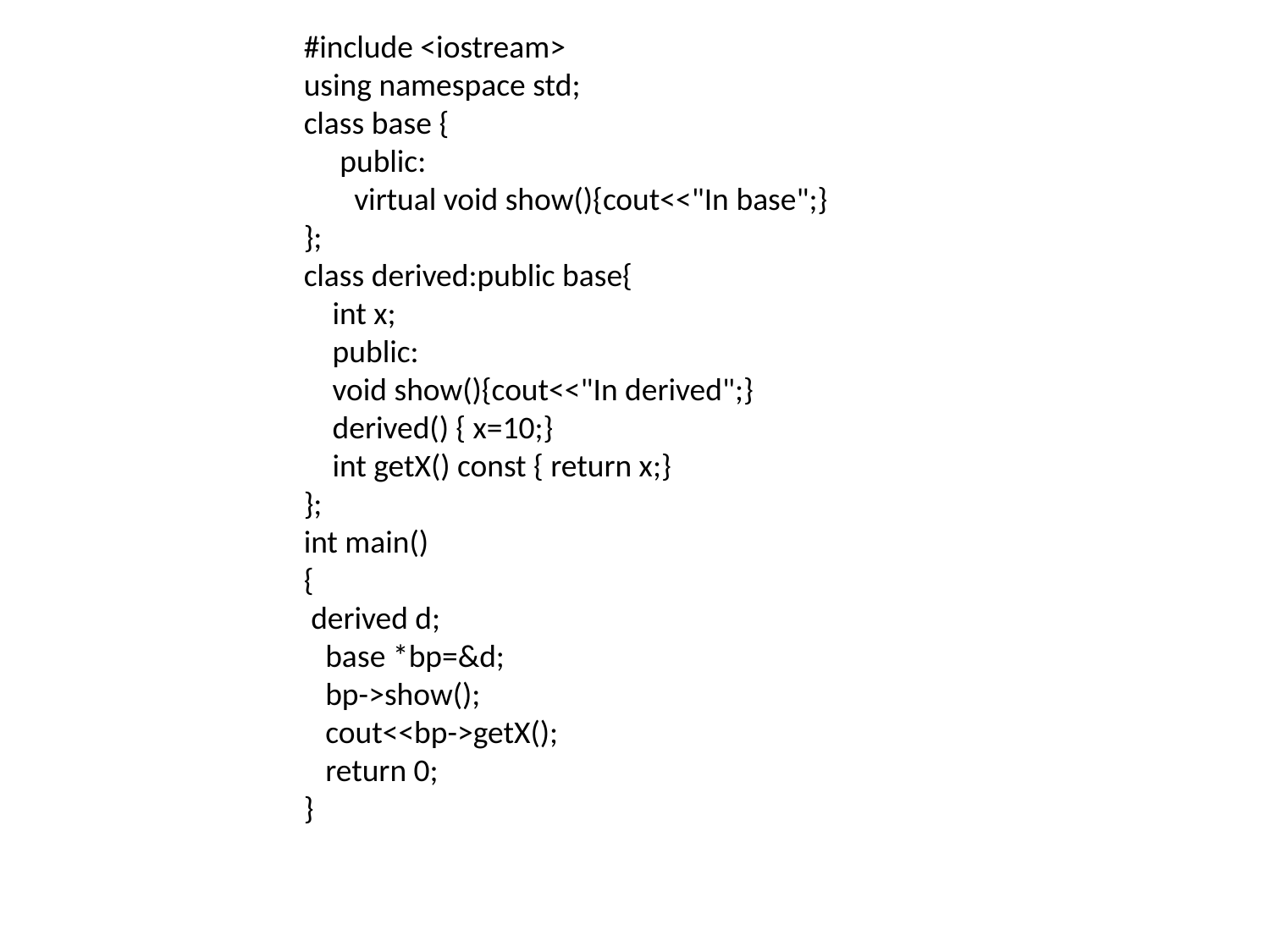

#include <iostream>
using namespace std;
class base {
     public:
       virtual void show(){cout<<"In base";}
};
class derived:public base{
    int x;
    public:
    void show(){cout<<"In derived";}
    derived() { x=10;}
    int getX() const { return x;}
};
int main()
{
 derived d;
   base *bp=&d;
   bp->show();
   cout<<bp->getX();
   return 0;
}